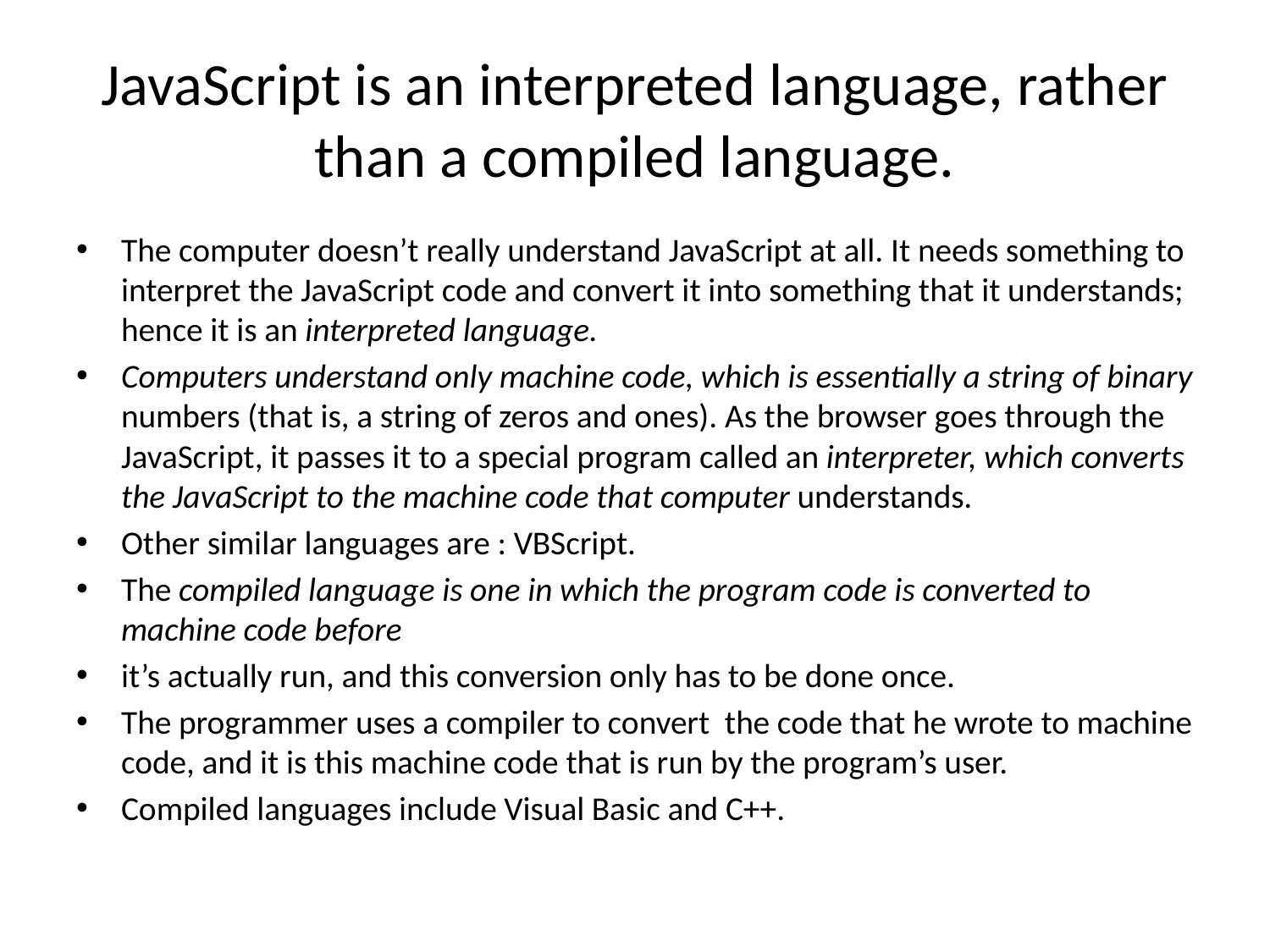

# JavaScript is an interpreted language, rather than a compiled language.
The computer doesn’t really understand JavaScript at all. It needs something to interpret the JavaScript code and convert it into something that it understands; hence it is an interpreted language.
Computers understand only machine code, which is essentially a string of binary numbers (that is, a string of zeros and ones). As the browser goes through the JavaScript, it passes it to a special program called an interpreter, which converts the JavaScript to the machine code that computer understands.
Other similar languages are : VBScript.
The compiled language is one in which the program code is converted to machine code before
it’s actually run, and this conversion only has to be done once.
The programmer uses a compiler to convert  the code that he wrote to machine code, and it is this machine code that is run by the program’s user.
Compiled languages include Visual Basic and C++.